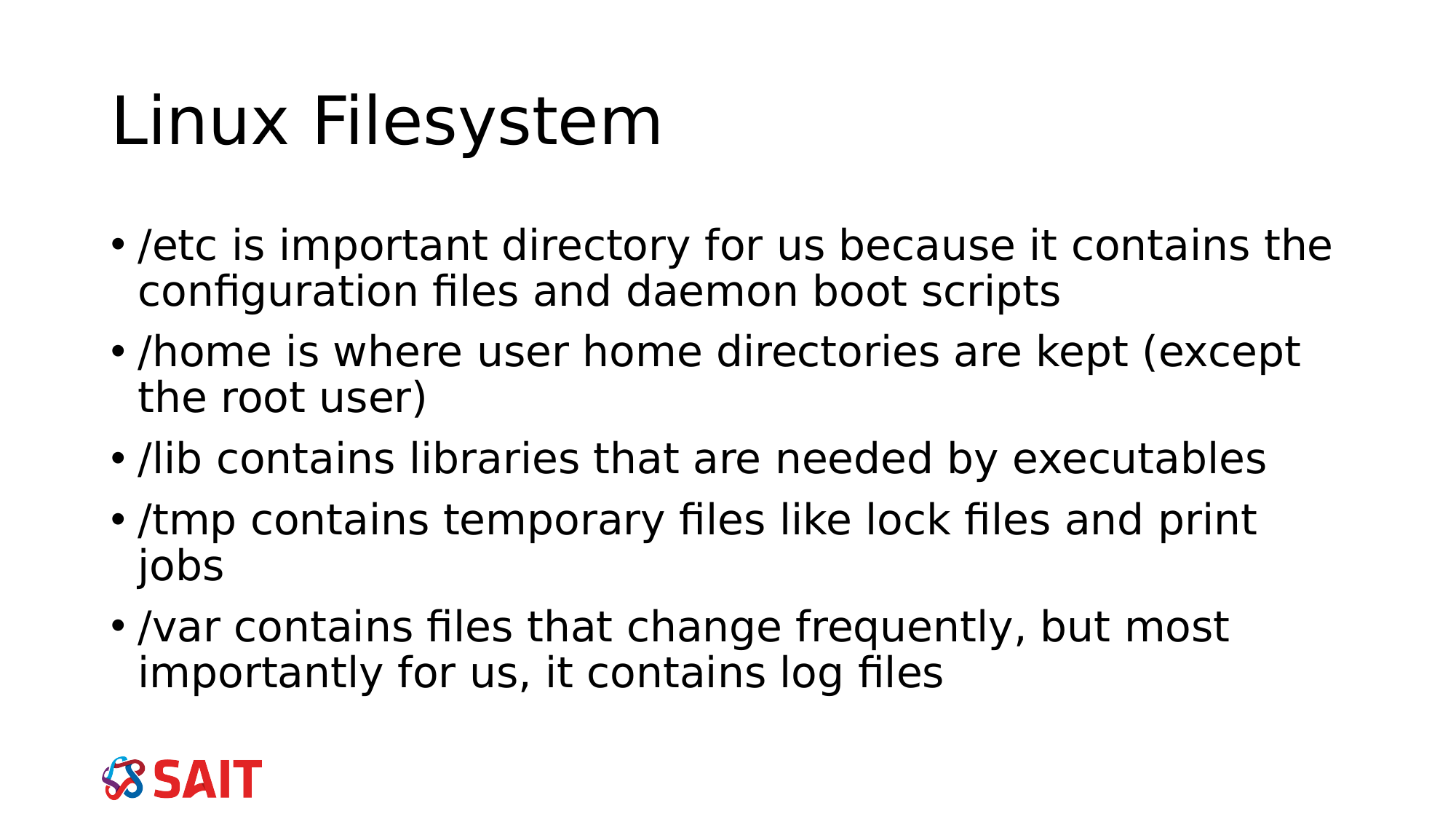

Linux Filesystem
/etc is important directory for us because it contains the configuration files and daemon boot scripts
/home is where user home directories are kept (except the root user)
/lib contains libraries that are needed by executables
/tmp contains temporary files like lock files and print jobs
/var contains files that change frequently, but most importantly for us, it contains log files